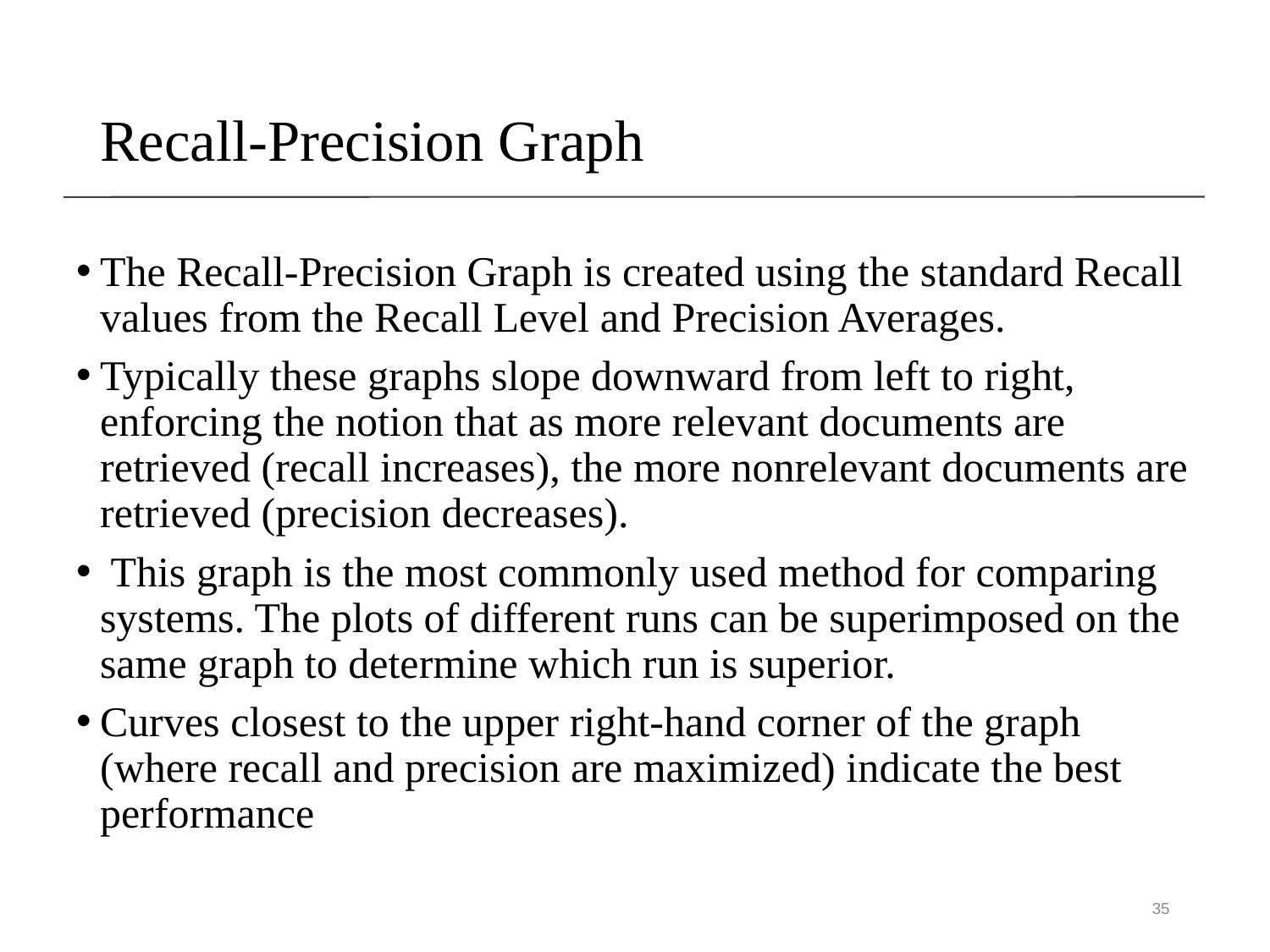

Recall-Precision Graph
The Recall-Precision Graph is created using the standard Recall values from the Recall Level and Precision Averages.
Typically these graphs slope downward from left to right, enforcing the notion that as more relevant documents are retrieved (recall increases), the more nonrelevant documents are retrieved (precision decreases).
 This graph is the most commonly used method for comparing systems. The plots of different runs can be superimposed on the same graph to determine which run is superior.
Curves closest to the upper right-hand corner of the graph (where recall and precision are maximized) indicate the best performance
35